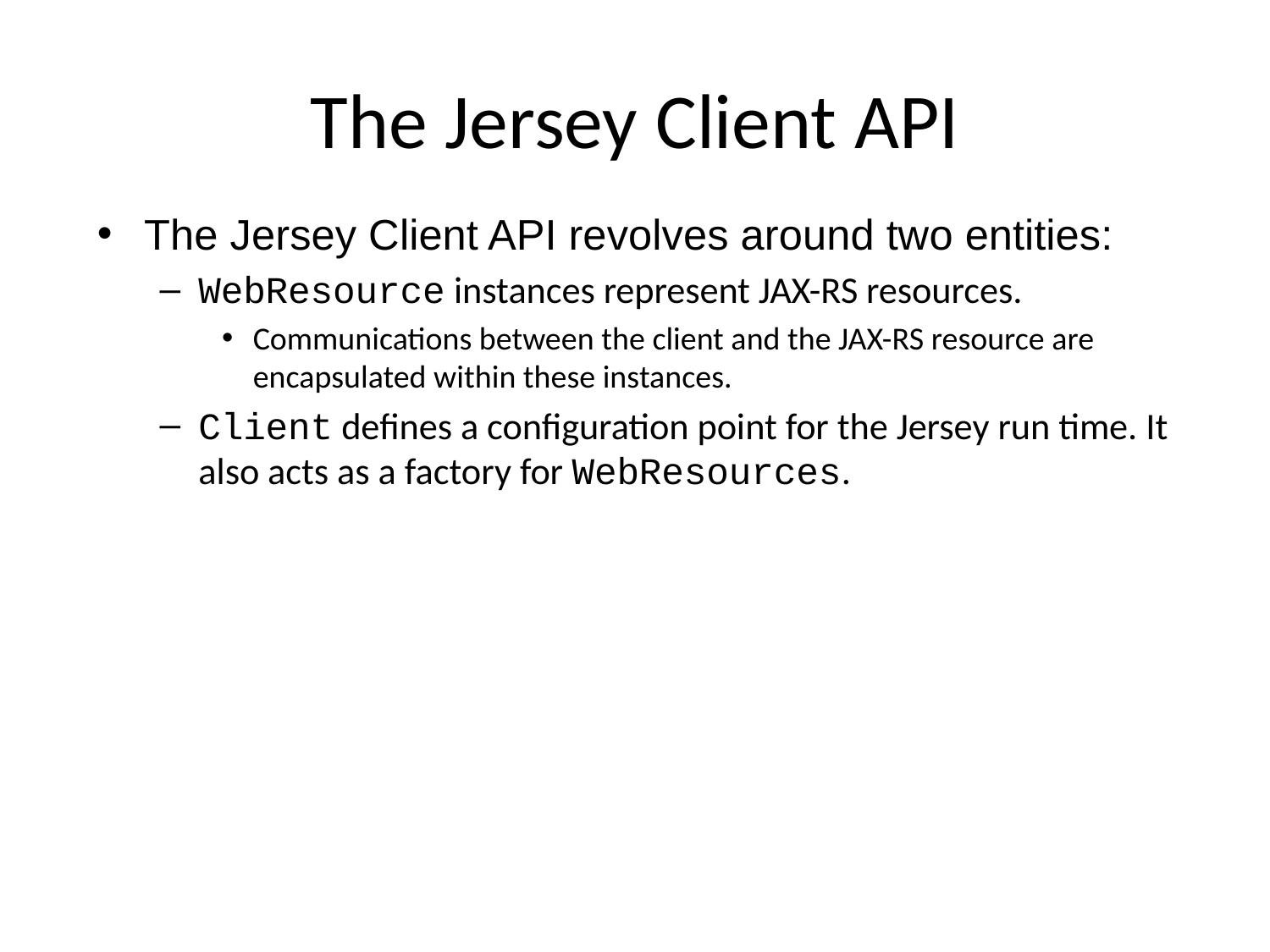

# The Jersey Client API
The Jersey Client API revolves around two entities:
WebResource instances represent JAX-RS resources.
Communications between the client and the JAX-RS resource are encapsulated within these instances.
Client defines a configuration point for the Jersey run time. It also acts as a factory for WebResources.